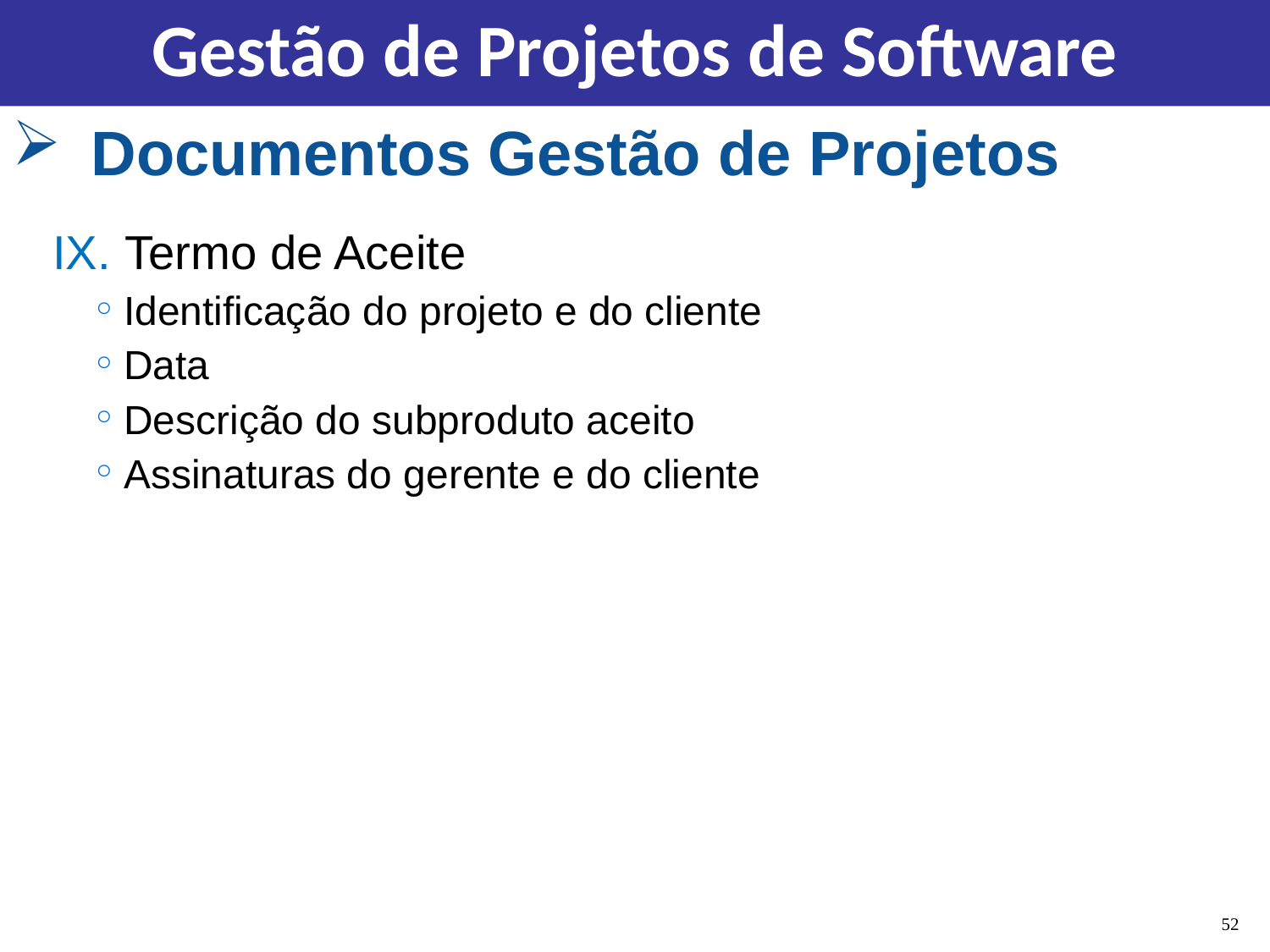

Gestão de Projetos de Software
# Documentos Gestão de Projetos
IX. Termo de Aceite
Identificação do projeto e do cliente
Data
Descrição do subproduto aceito
Assinaturas do gerente e do cliente
52